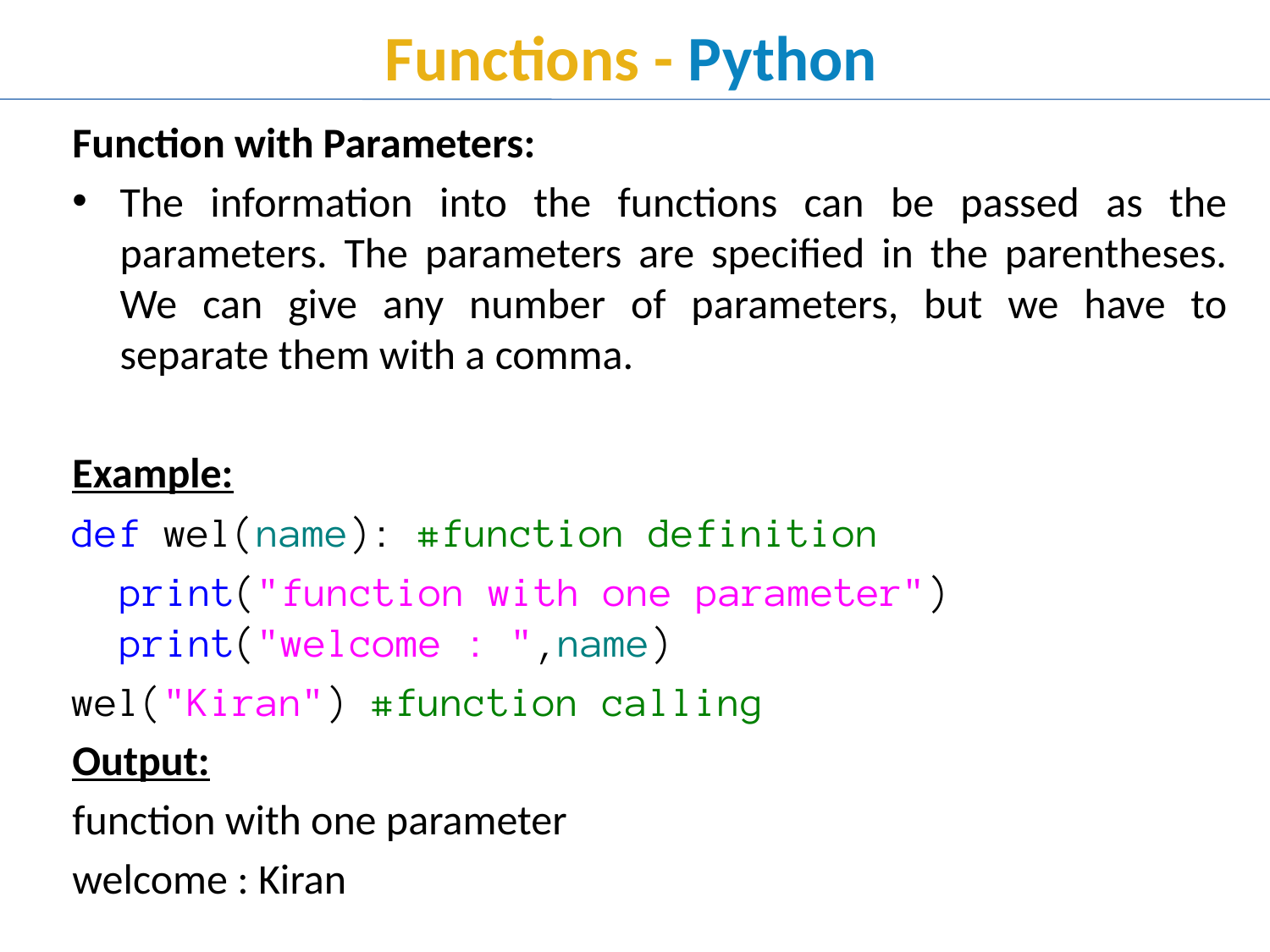

# Functions - Python
Function with Parameters:
The information into the functions can be passed as the parameters. The parameters are specified in the parentheses. We can give any number of parameters, but we have to separate them with a comma.

Example:
def wel(name): #function definition
	print("function with one parameter") print("welcome : ",name)
wel("Kiran") #function calling
Output:
function with one parameter
welcome : Kiran